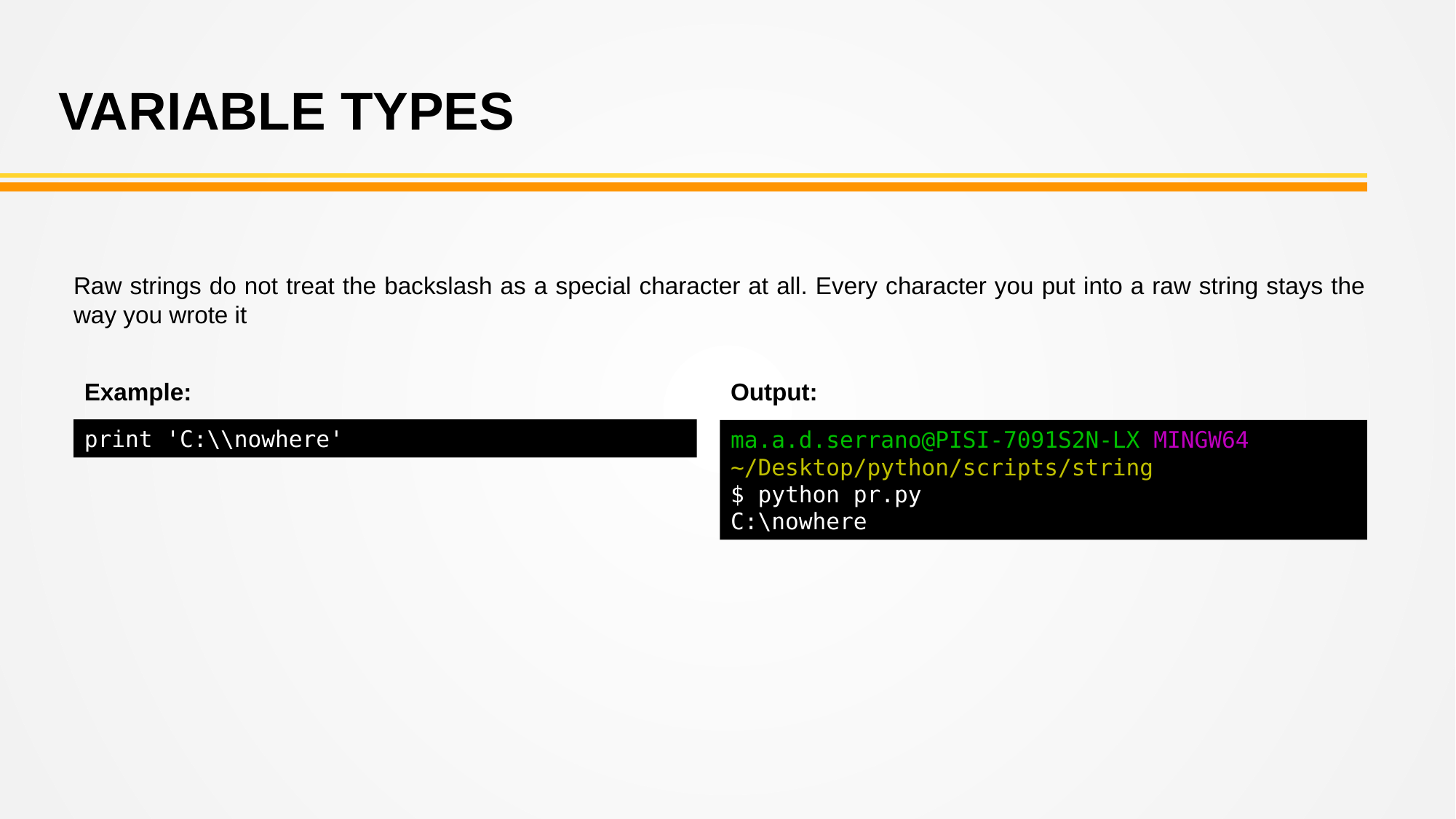

VARIABLE TYPES

Raw strings do not treat the backslash as a special character at all. Every character you put into a raw string stays the way you wrote it
Example:
Output:
print 'C:\\nowhere'
ma.a.d.serrano@PISI-7091S2N-LX MINGW64 ~/Desktop/python/scripts/string
$ python pr.py
C:\nowhere